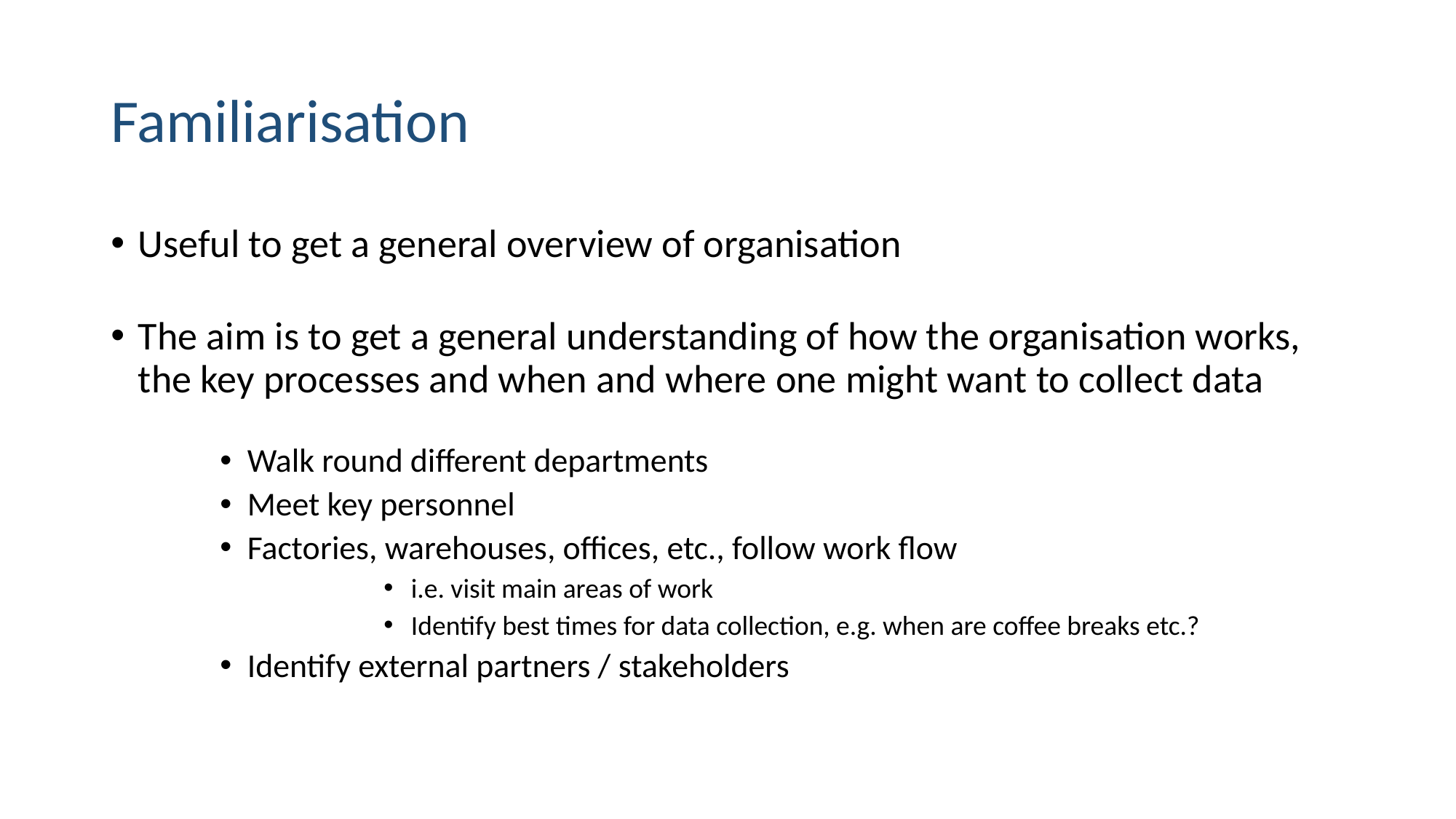

# Familiarisation
Useful to get a general overview of organisation

The aim is to get a general understanding of how the organisation works, the key processes and when and where one might want to collect data

Walk round different departments
Meet key personnel
Factories, warehouses, offices, etc., follow work flow
i.e. visit main areas of work
Identify best times for data collection, e.g. when are coffee breaks etc.?
Identify external partners / stakeholders